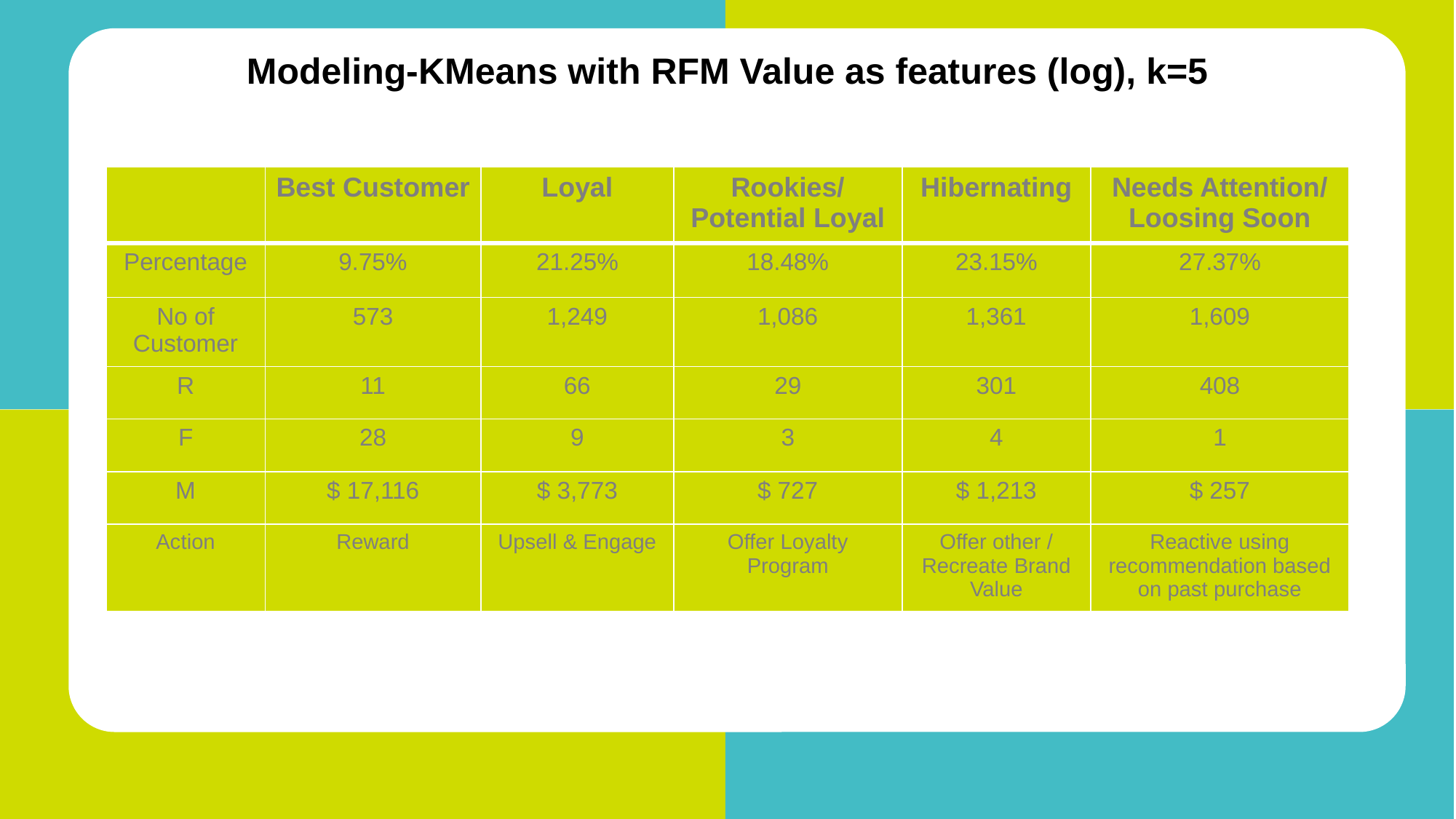

Modeling-KMeans with RFM Value as features (log), k=5
|  | Best Customer | Loyal | Rookies/ Potential Loyal | Hibernating | Needs Attention/ Loosing Soon |
| --- | --- | --- | --- | --- | --- |
| Percentage | 9.75% | 21.25% | 18.48% | 23.15% | 27.37% |
| No of Customer | 573 | 1,249 | 1,086 | 1,361 | 1,609 |
| R | 11 | 66 | 29 | 301 | 408 |
| F | 28 | 9 | 3 | 4 | 1 |
| M | $ 17,116 | $ 3,773 | $ 727 | $ 1,213 | $ 257 |
| Action | Reward | Upsell & Engage | Offer Loyalty Program | Offer other / Recreate Brand Value | Reactive using recommendation based on past purchase |